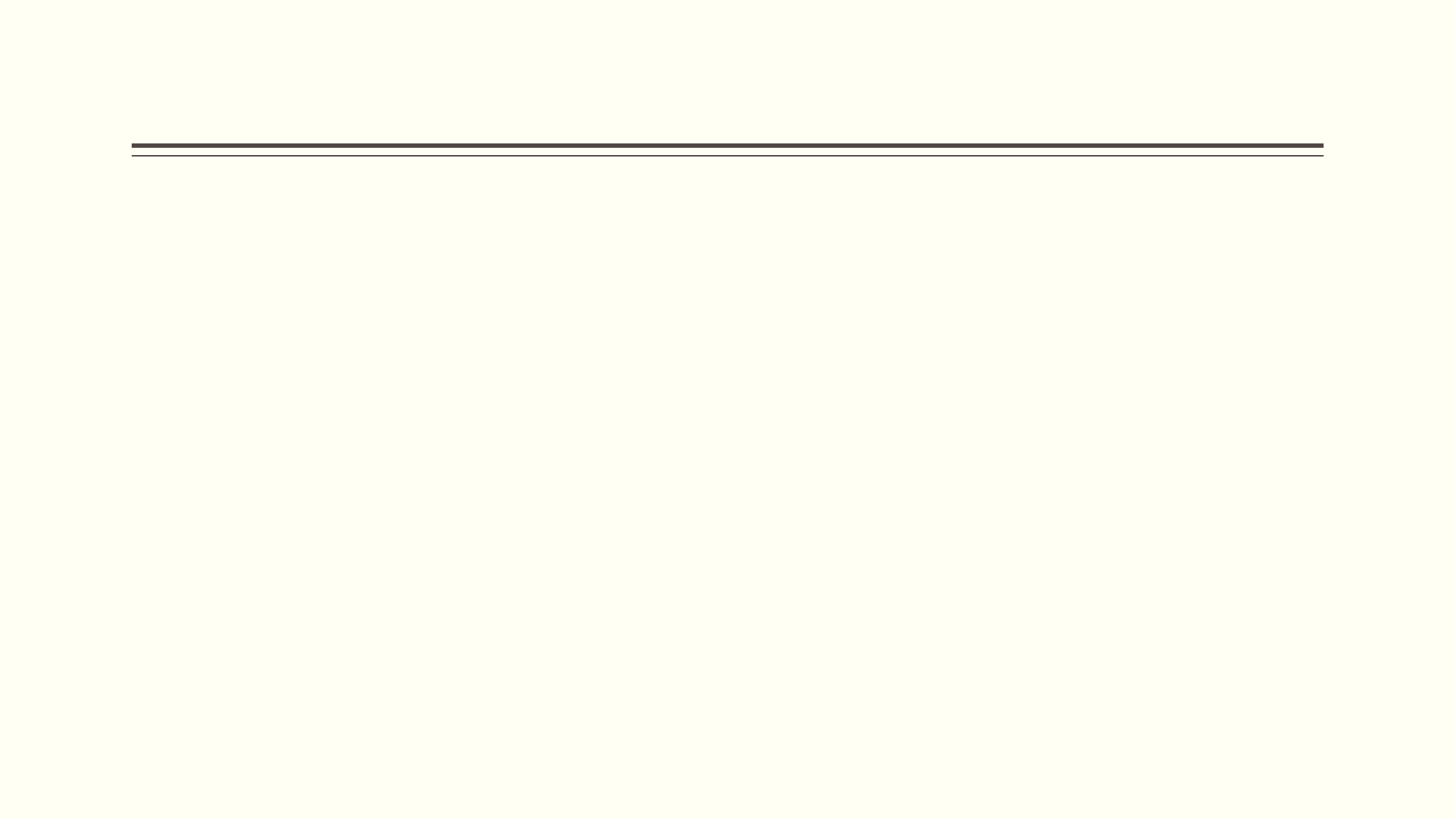

#
#include <stdio.h>
#include <ctype.h>
int main(void)
{
	cha c;
	c=getchar();
	while (c!='@')
	{
		if (isalpha(c))
		{
			c=tolower(c);
			c=(c-'a'+1)%26+'a';
		}
		putchar(c);
		c=getchar();
	}
	printf("\n");
	return 0;
}